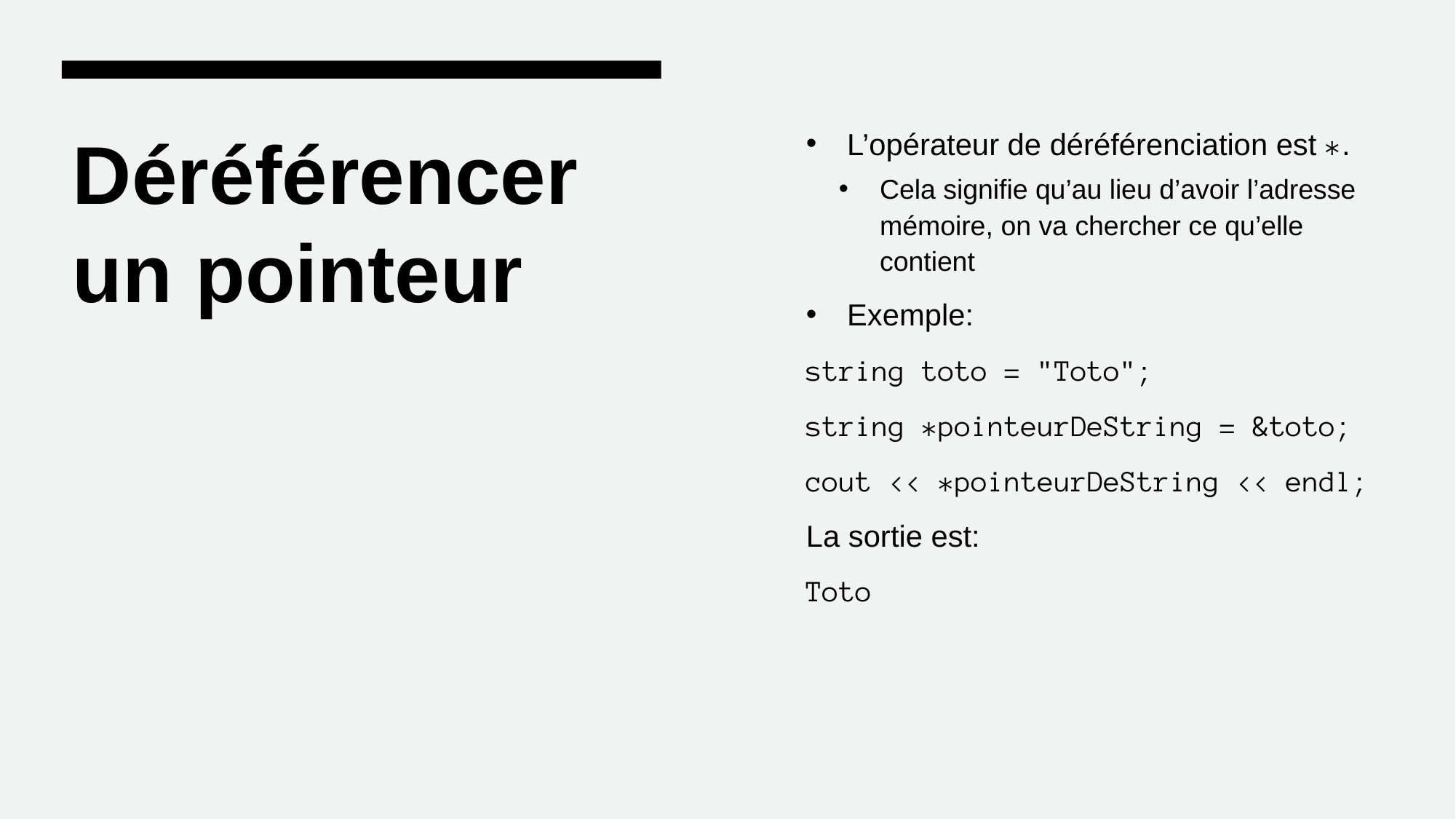

L’opérateur de déréférenciation est *.
Cela signifie qu’au lieu d’avoir l’adresse mémoire, on va chercher ce qu’elle contient
Exemple:
string toto = "Toto";
string *pointeurDeString = &toto;
cout << *pointeurDeString << endl;
La sortie est:
Toto
# Déréférencer un pointeur